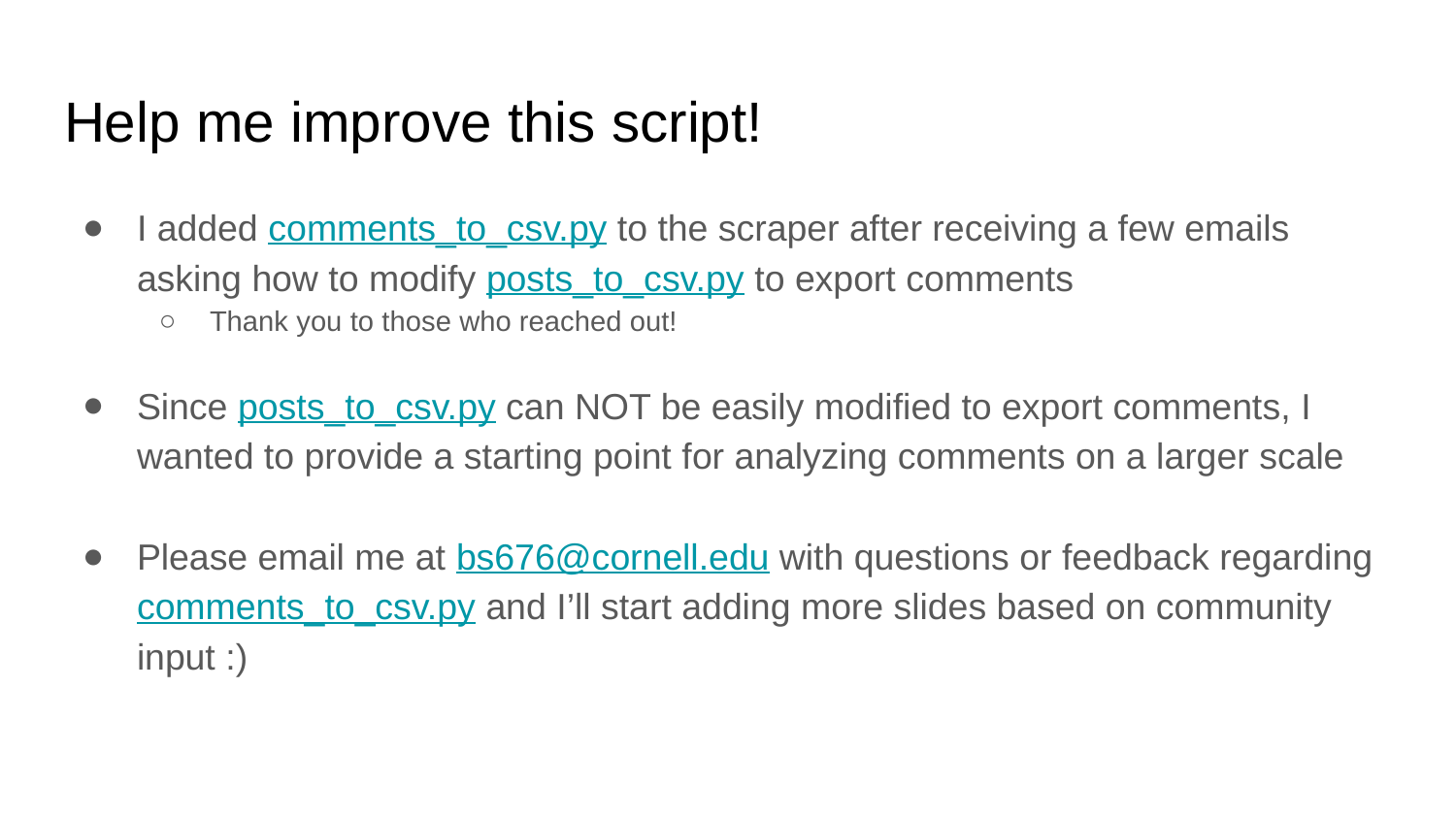

# Help me improve this script!
I added comments_to_csv.py to the scraper after receiving a few emails asking how to modify posts_to_csv.py to export comments
Thank you to those who reached out!
Since posts_to_csv.py can NOT be easily modified to export comments, I wanted to provide a starting point for analyzing comments on a larger scale
Please email me at bs676@cornell.edu with questions or feedback regarding comments_to_csv.py and I’ll start adding more slides based on community input :)